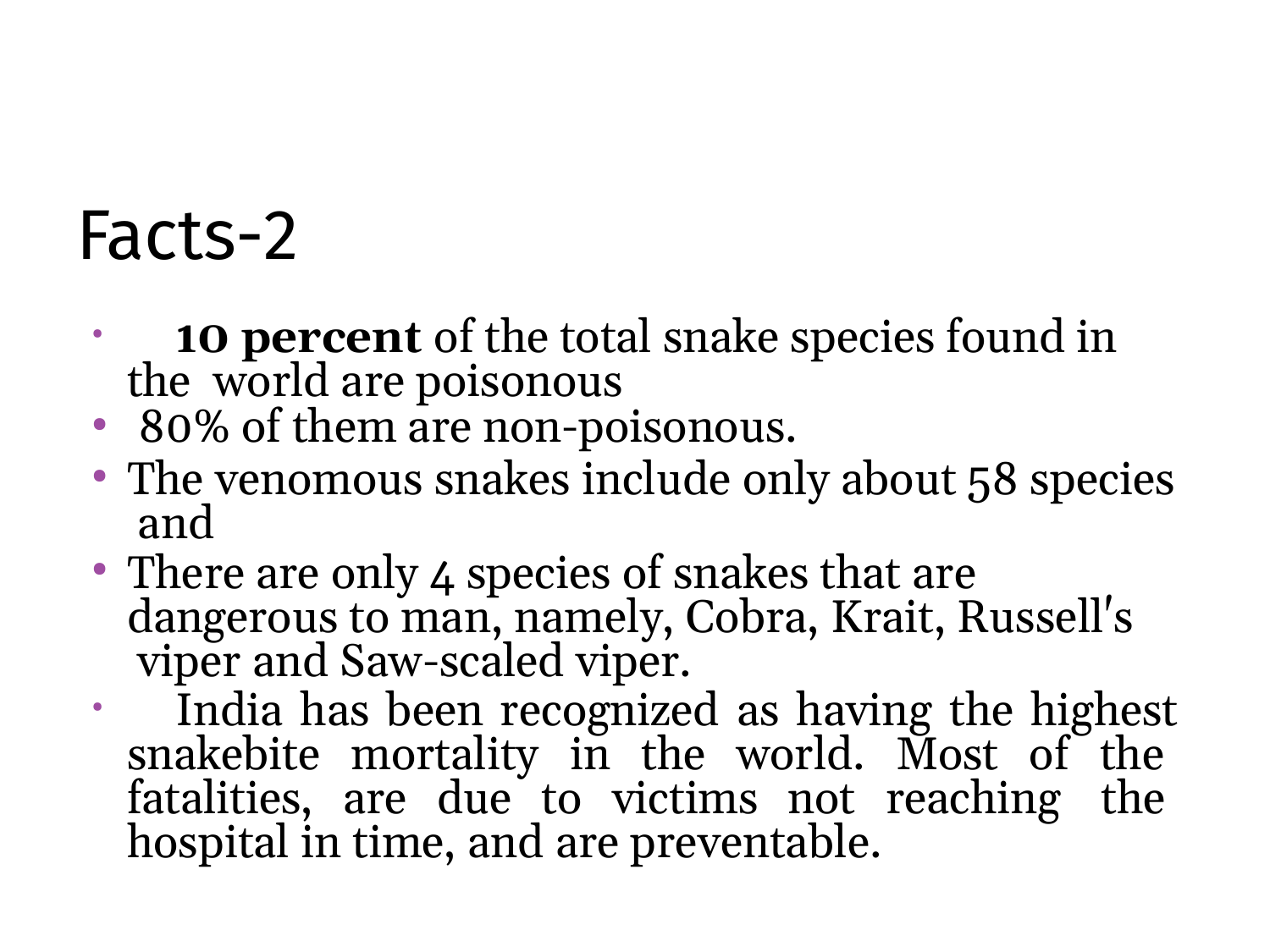

# Facts-2
	10 percent of the total snake species found in the  world are poisonous
80% of them are non-poisonous.
The venomous snakes include only about 58 species  and
There are only 4 species of snakes that are  dangerous to man, namely, Cobra, Krait, Russell's  viper and Saw-scaled viper.
	India has been recognized as having the highest  snakebite mortality in the world. Most of the  fatalities, are due to victims not reaching the  hospital in time, and are preventable.